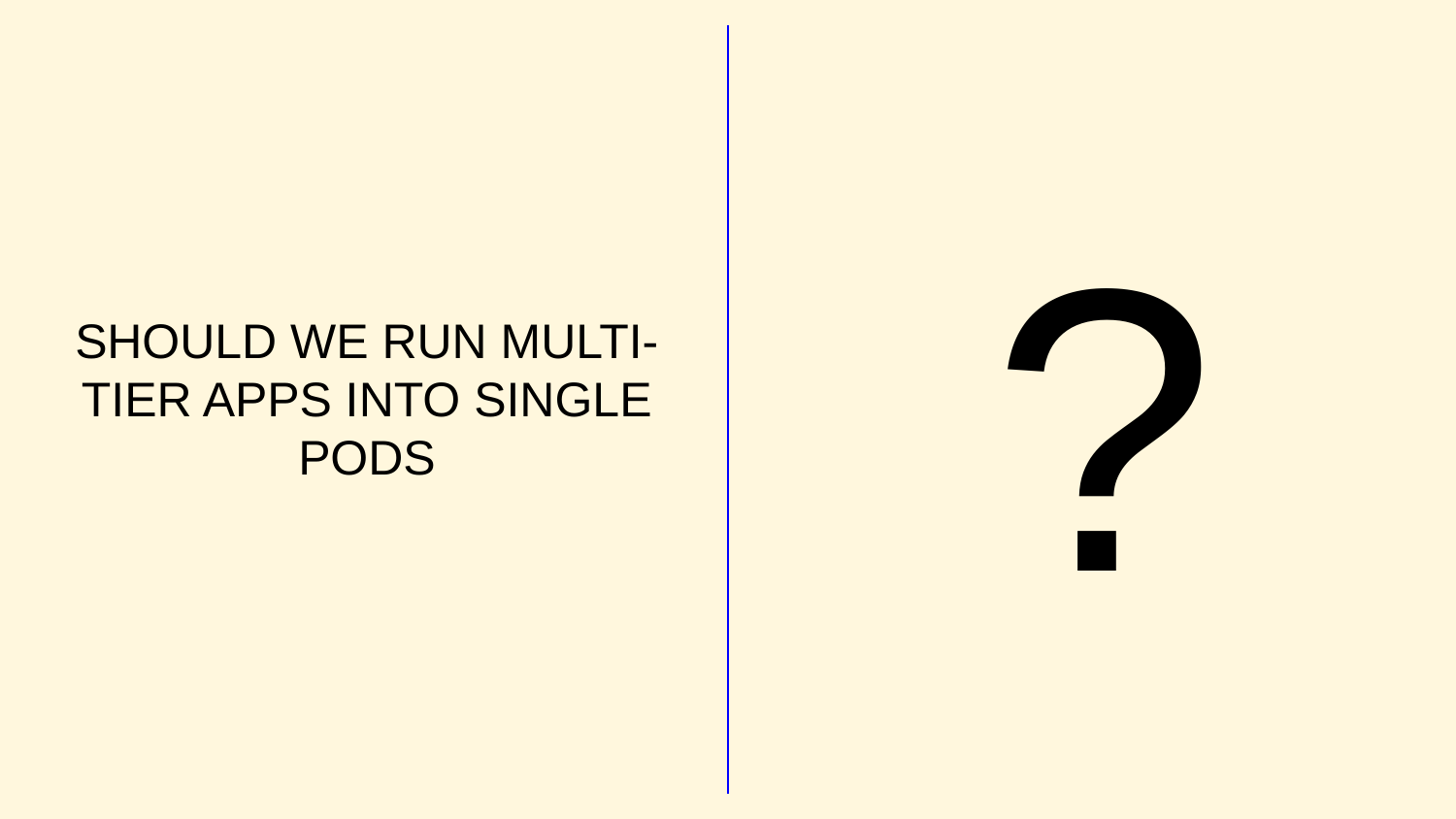

# SHOULD WE RUN MULTI-TIER APPS INTO SINGLE PODS
?